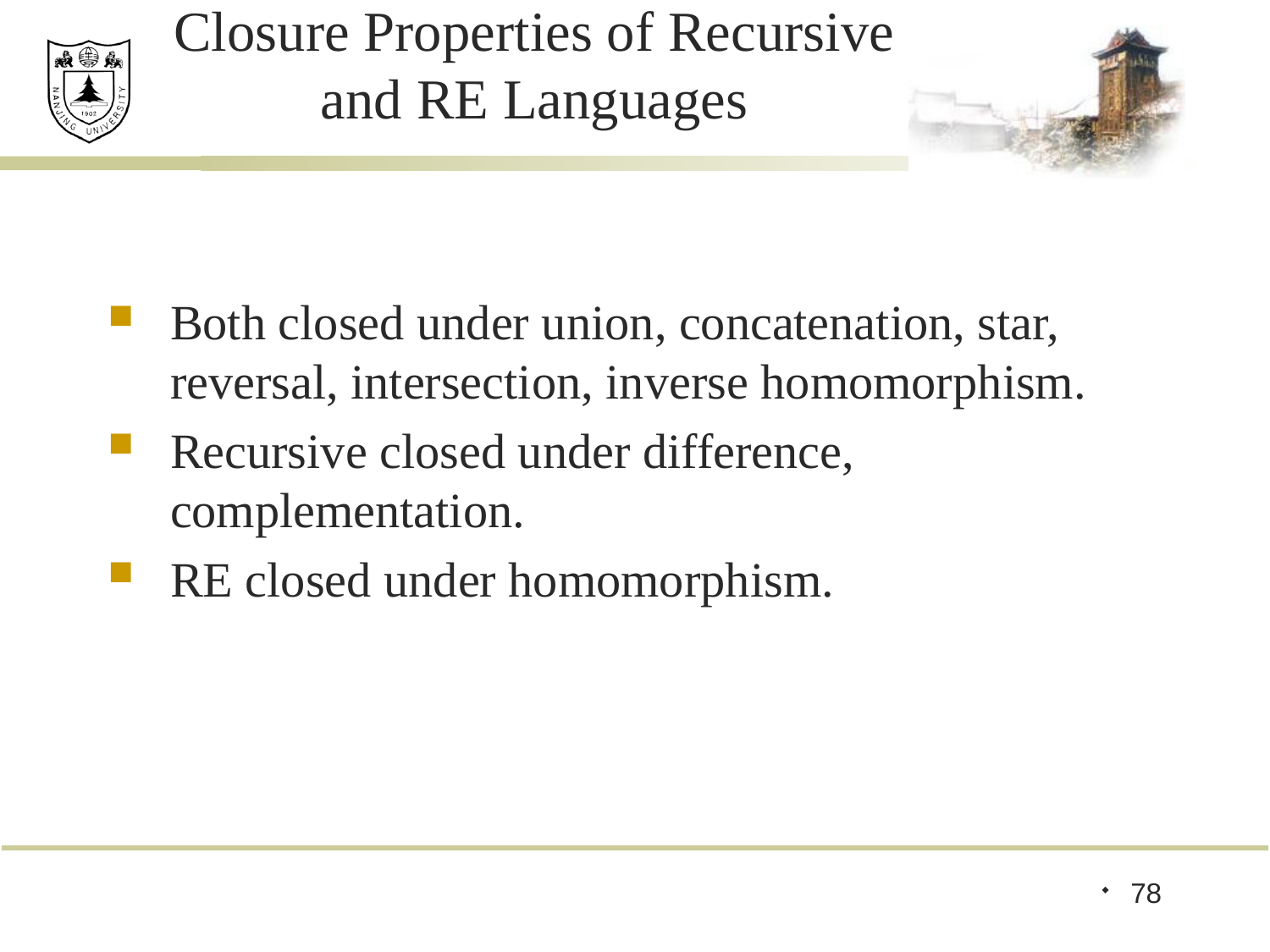

# Closure Properties of Recursive and RE Languages
Both closed under union, concatenation, star, reversal, intersection, inverse homomorphism.
Recursive closed under difference, complementation.
RE closed under homomorphism.
78